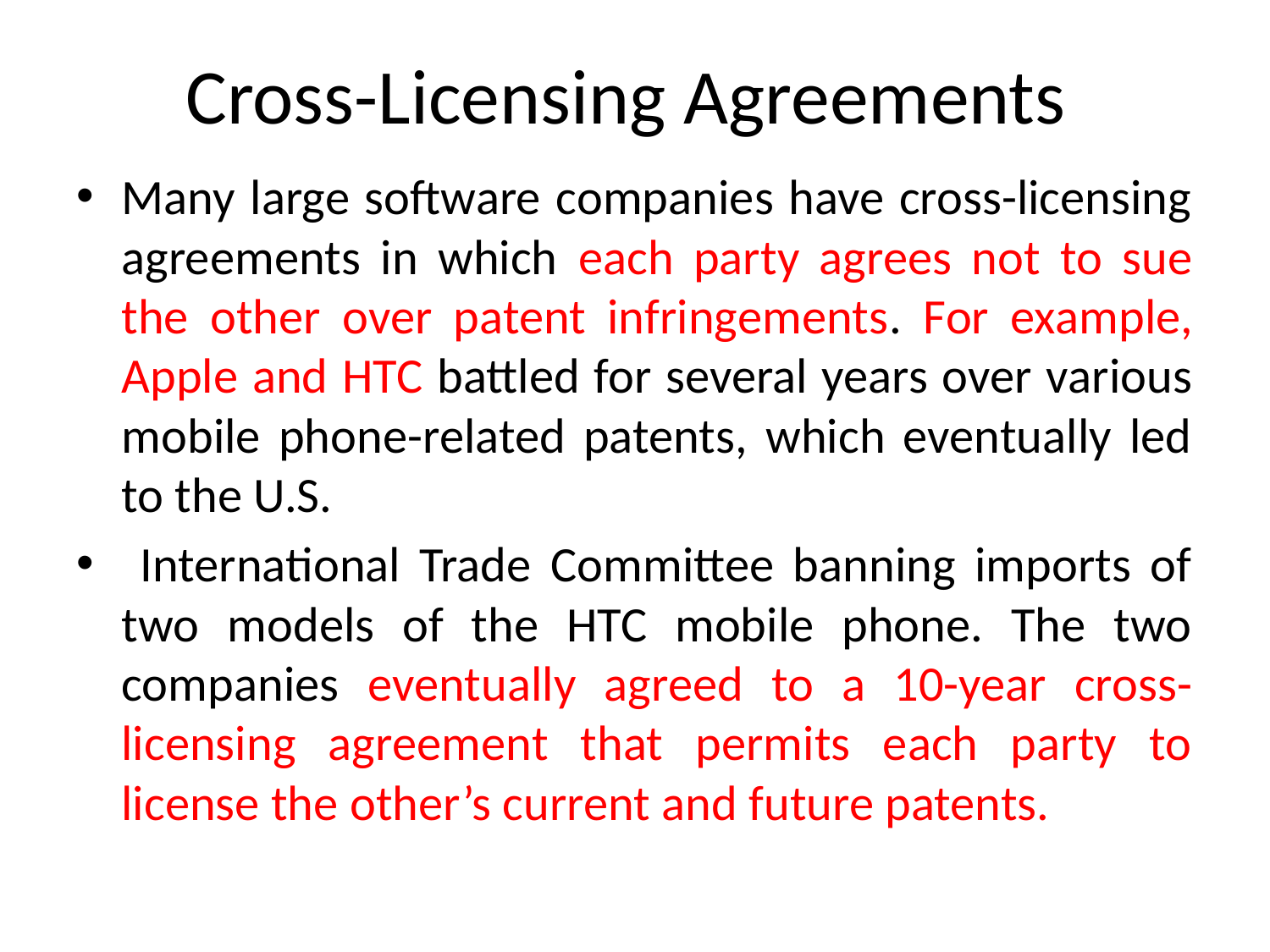

# Cross-Licensing Agreements
Many large software companies have cross-licensing agreements in which each party agrees not to sue the other over patent infringements. For example, Apple and HTC battled for several years over various mobile phone-related patents, which eventually led to the U.S.
 International Trade Committee banning imports of two models of the HTC mobile phone. The two companies eventually agreed to a 10-year cross-licensing agreement that permits each party to license the other’s current and future patents.